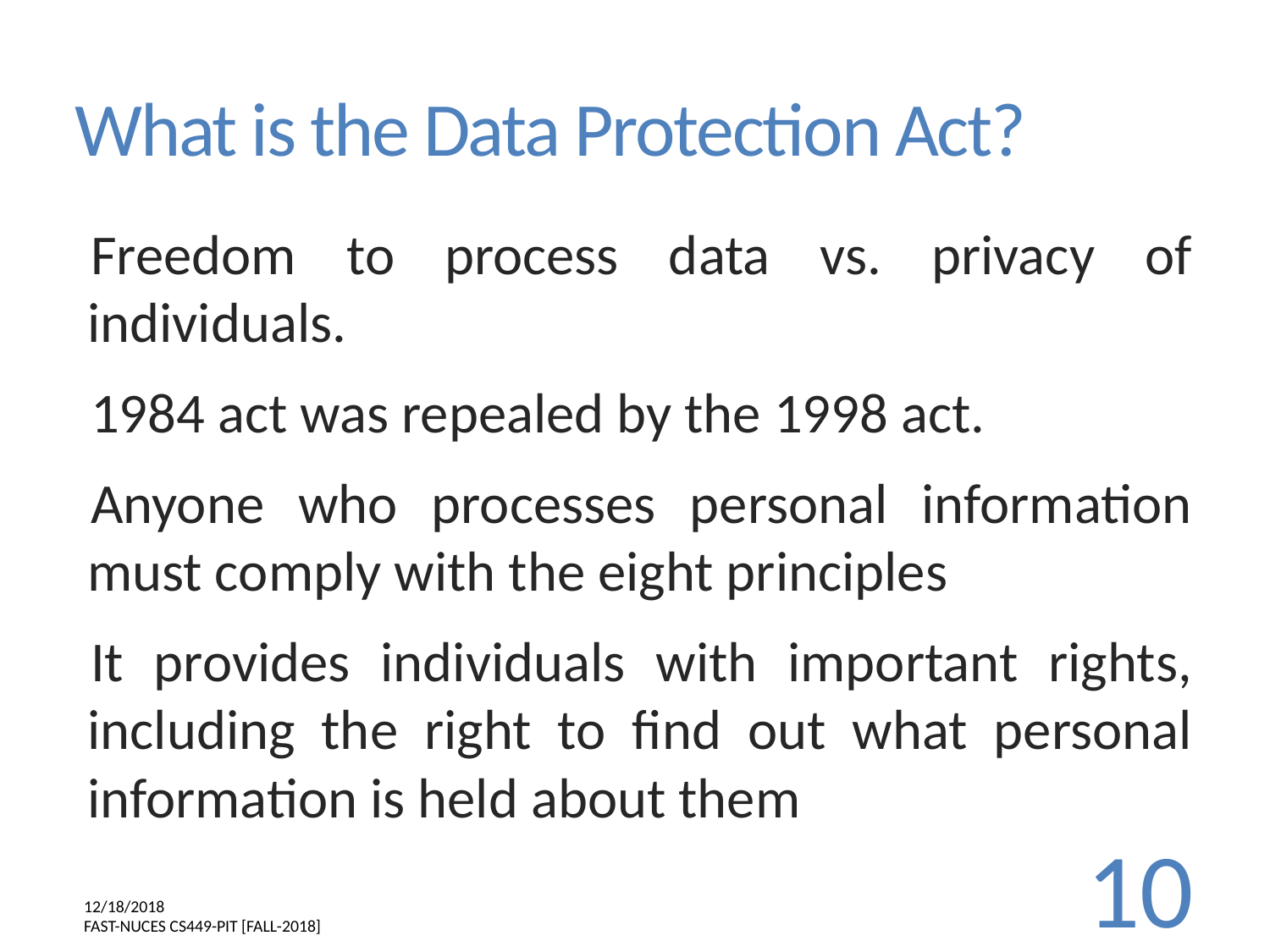

What is the Data Protection Act?
Freedom to process data vs. privacy of individuals.
1984 act was repealed by the 1998 act.
Anyone who processes personal information must comply with the eight principles
It provides individuals with important rights, including the right to find out what personal information is held about them
10
12/18/2018
FAST-NUCES CS449-PIT [Fall-2018]